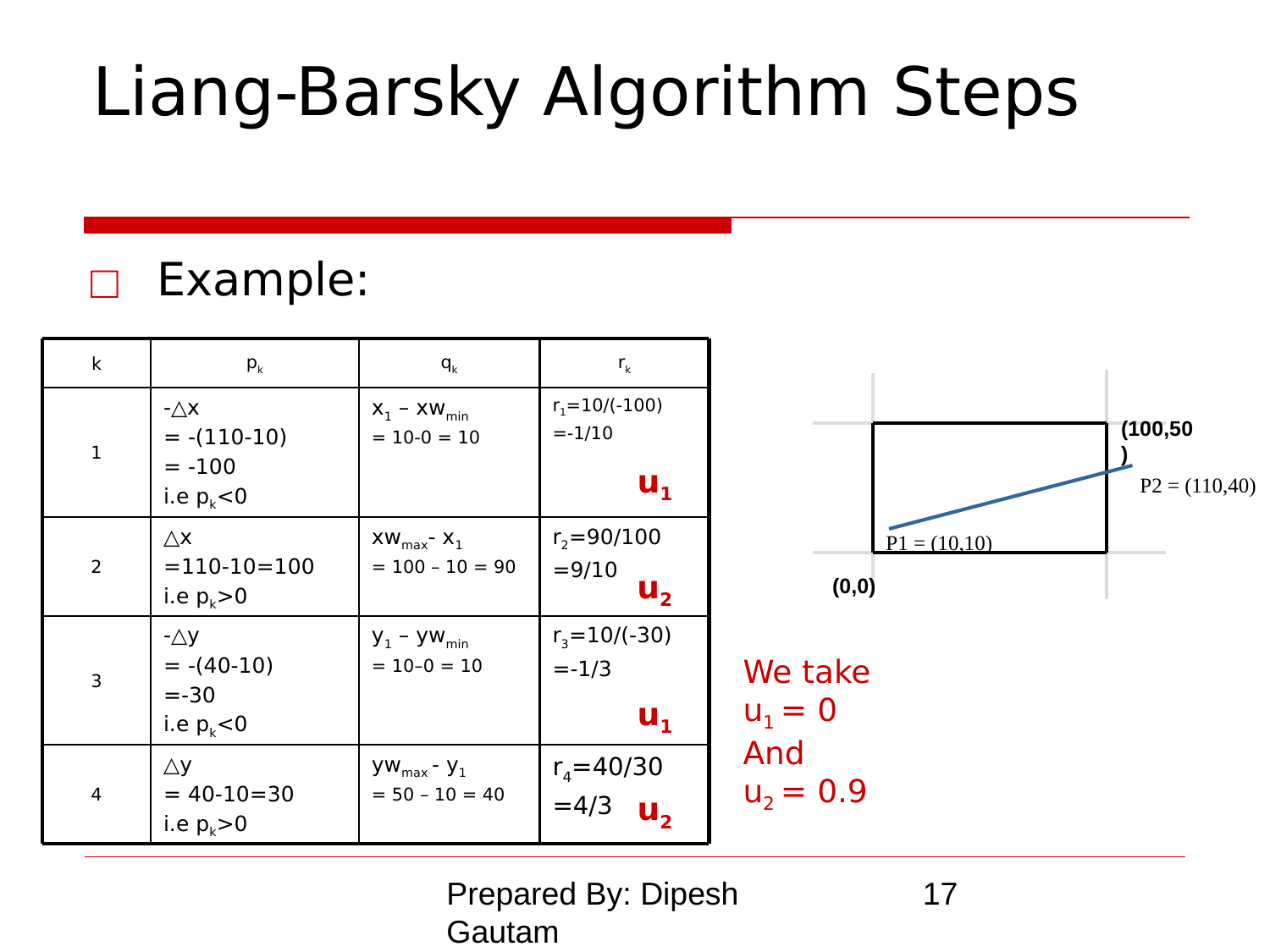

Liang-Barsky Algorithm Steps
Example:
k
pk
qk
rk
1
-△x
= -(110-10)
= -100
i.e pk<0
x1 – xwmin
= 10-0 = 10
r1=10/(-100)
=-1/10

2
△x
=110-10=100
i.e pk>0
xwmax- x1
= 100 – 10 = 90
r2=90/100
=9/10
3
-△y
= -(40-10)
=-30
i.e pk<0
y1 – ywmin
= 10–0 = 10
r3=10/(-30)
=-1/3

4
△y
= 40-10=30
i.e pk>0
ywmax - y1
= 50 – 10 = 40
r4=40/30
=4/3
(100,50)
u1
P2 = (110,40)
P1 = (10,10)
u2
(0,0)
We take
u1 = 0
And
u2 = 0.9
u1
u2
Prepared By: Dipesh Gautam
17